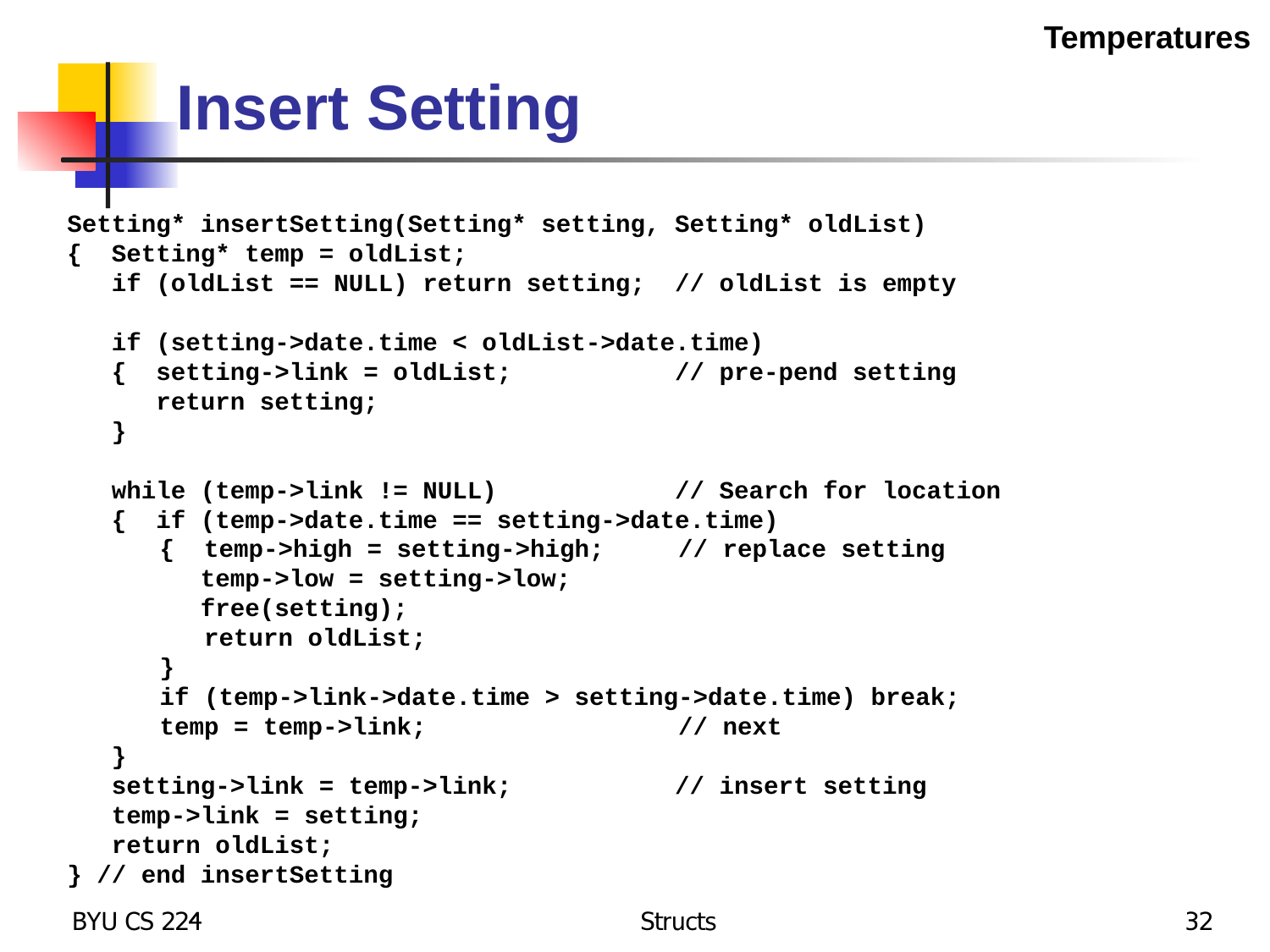

Temperatures
# Insert Setting
Setting* insertSetting(Setting* setting, Setting* oldList)
{  Setting* temp = oldList;
   if (oldList == NULL) return setting;  // oldList is empty

   if (setting->date.time < oldList->date.time)
   {  setting->link = oldList;           // pre-pend setting
      return setting;
   }

   while (temp->link != NULL)            // Search for location
   {  if (temp->date.time == setting->date.time)
   	  {  temp->high = setting->high;     // replace setting
         temp->low = setting->low;
         free(setting);
   	     return oldList;
   	  }
   	  if (temp->link->date.time > setting->date.time) break;
	  temp = temp->link;                 // next
   }
   setting->link = temp->link;           // insert setting
   temp->link = setting;
   return oldList;
} // end insertSetting
BYU CS 224
Structs
32